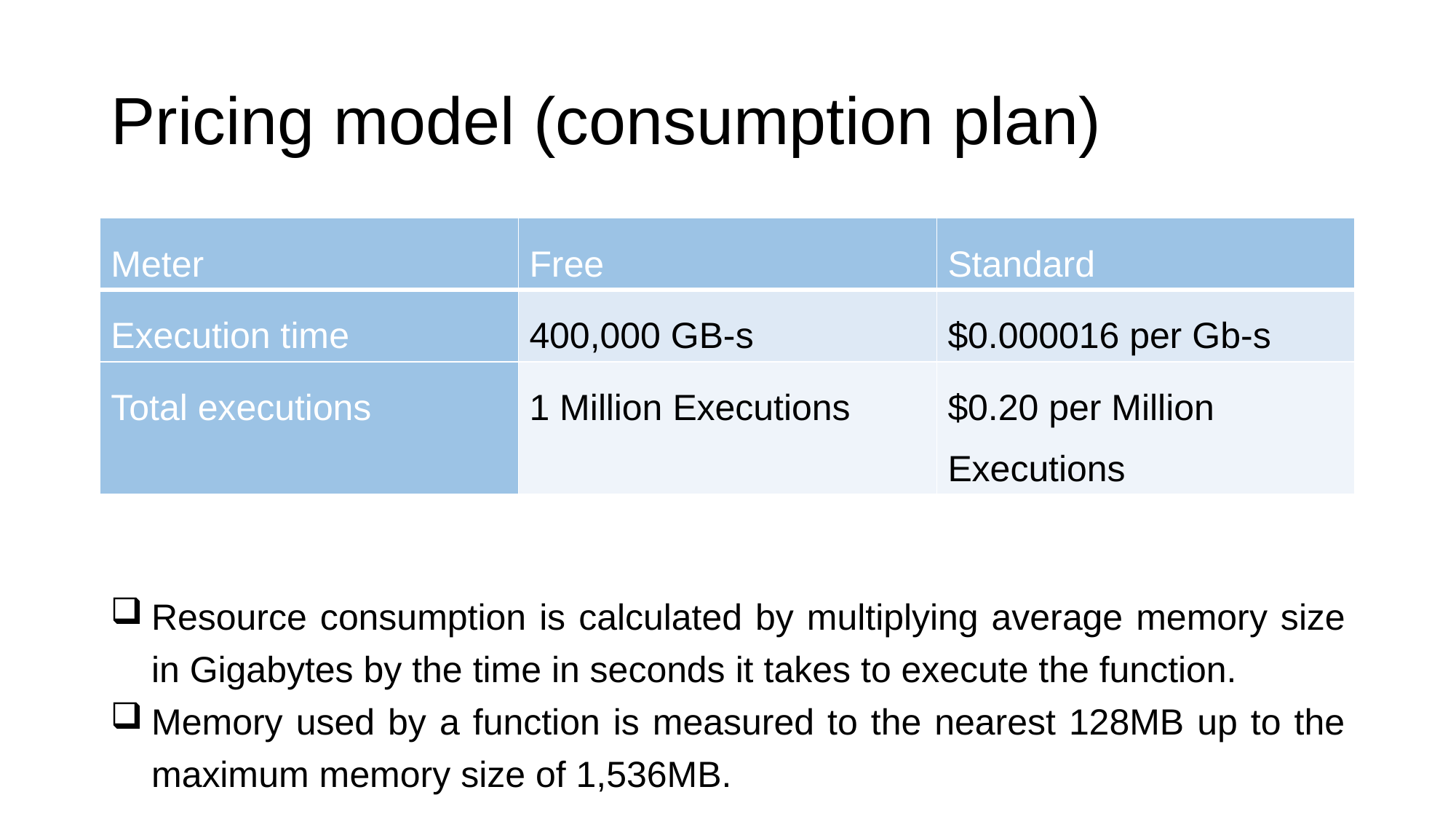

# Pricing model (consumption plan)
| Meter | Free | Standard |
| --- | --- | --- |
| Execution time | 400,000 GB-s | $0.000016 per Gb-s |
| Total executions | 1 Million Executions | $0.20 per Million Executions |
Resource consumption is calculated by multiplying average memory size in Gigabytes by the time in seconds it takes to execute the function.
Memory used by a function is measured to the nearest 128MB up to the maximum memory size of 1,536MB.